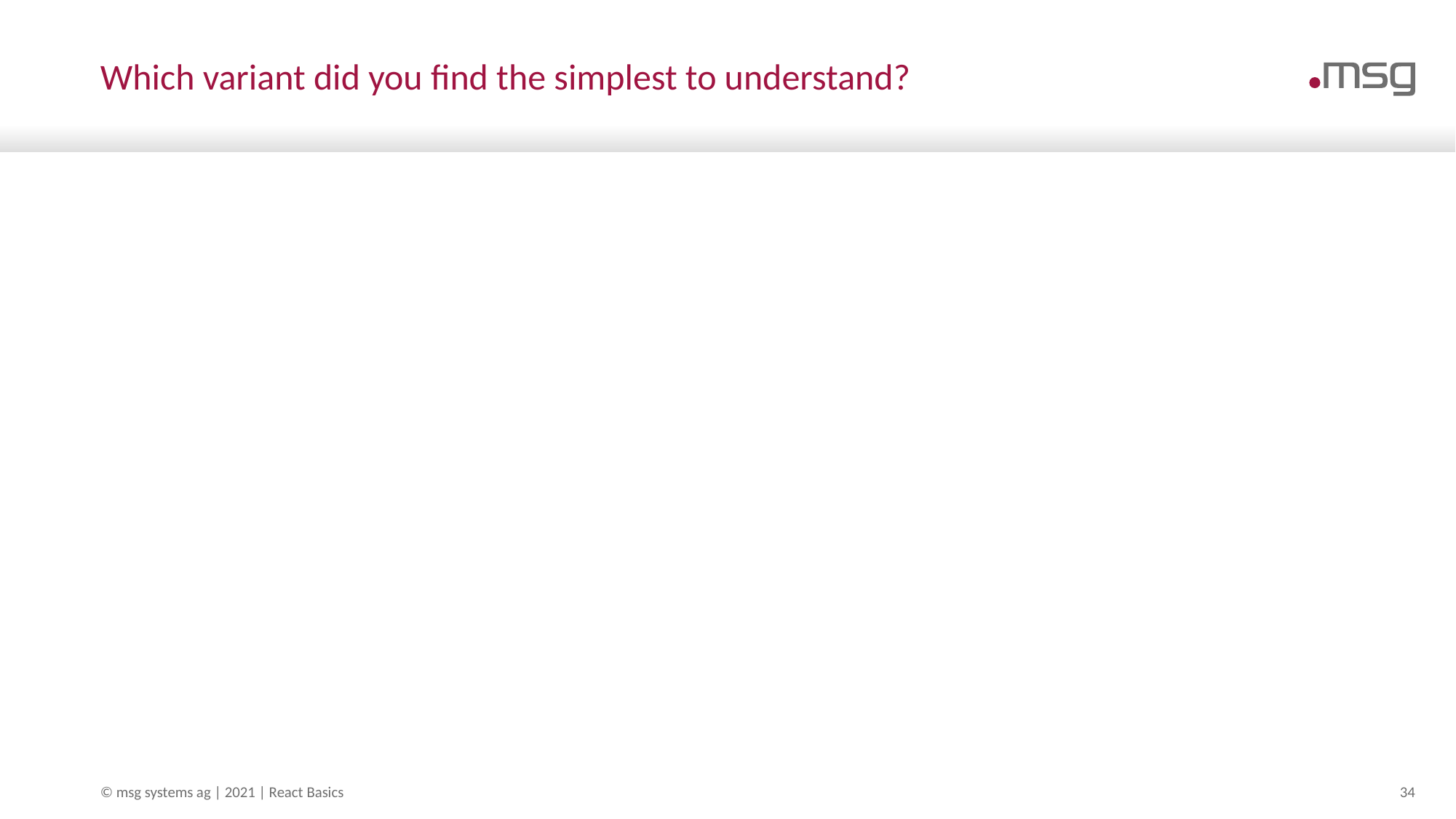

# Which variant did you find the simplest to understand?

© msg systems ag | 2021 | React Basics
34